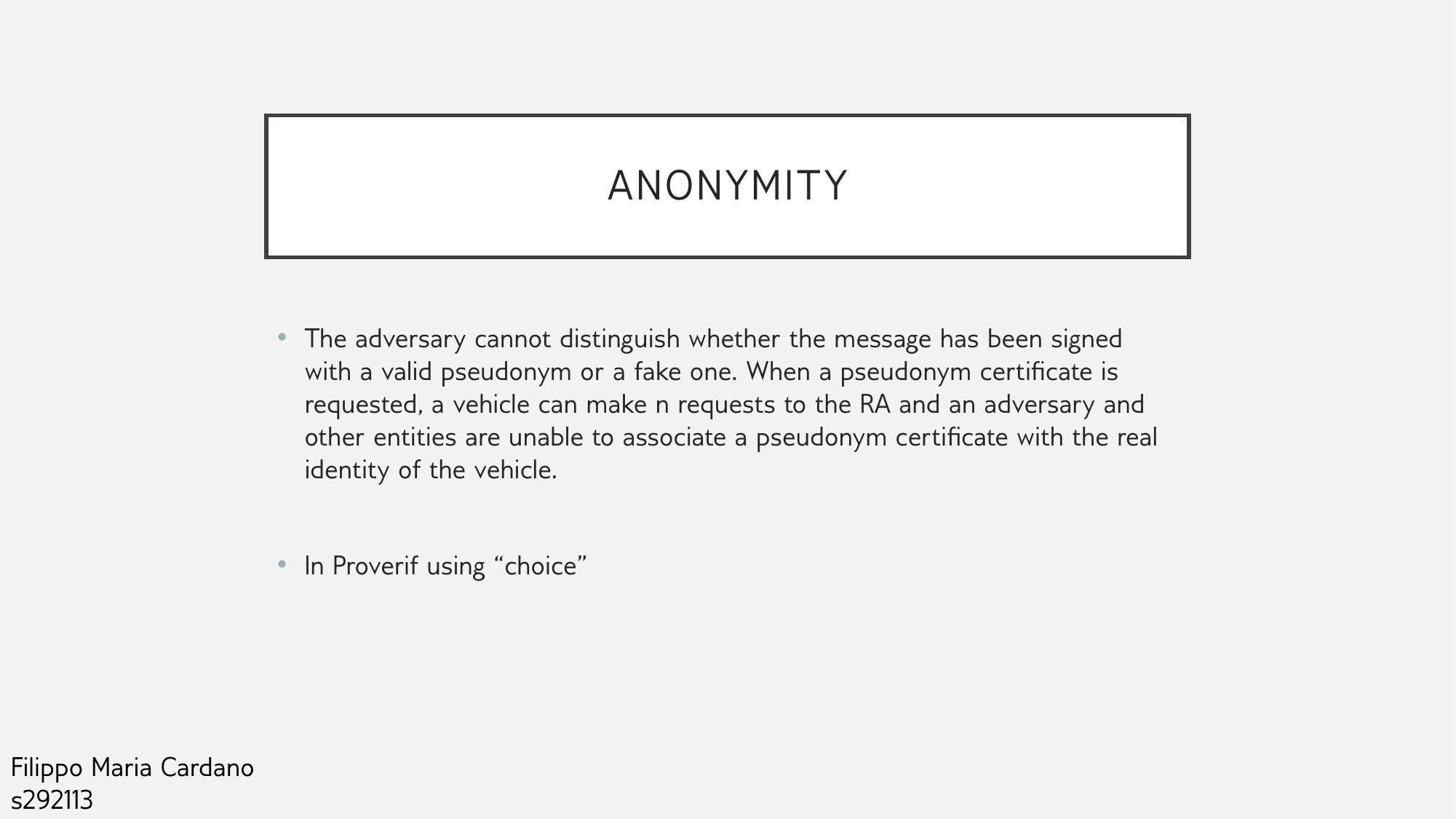

# Anonymity
The adversary cannot distinguish whether the message has been signed with a valid pseudonym or a fake one. When a pseudonym certificate is requested, a vehicle can make n requests to the RA and an adversary and other entities are unable to associate a pseudonym certificate with the real identity of the vehicle.

In Proverif using “choice”
Filippo Maria Cardano
s292113